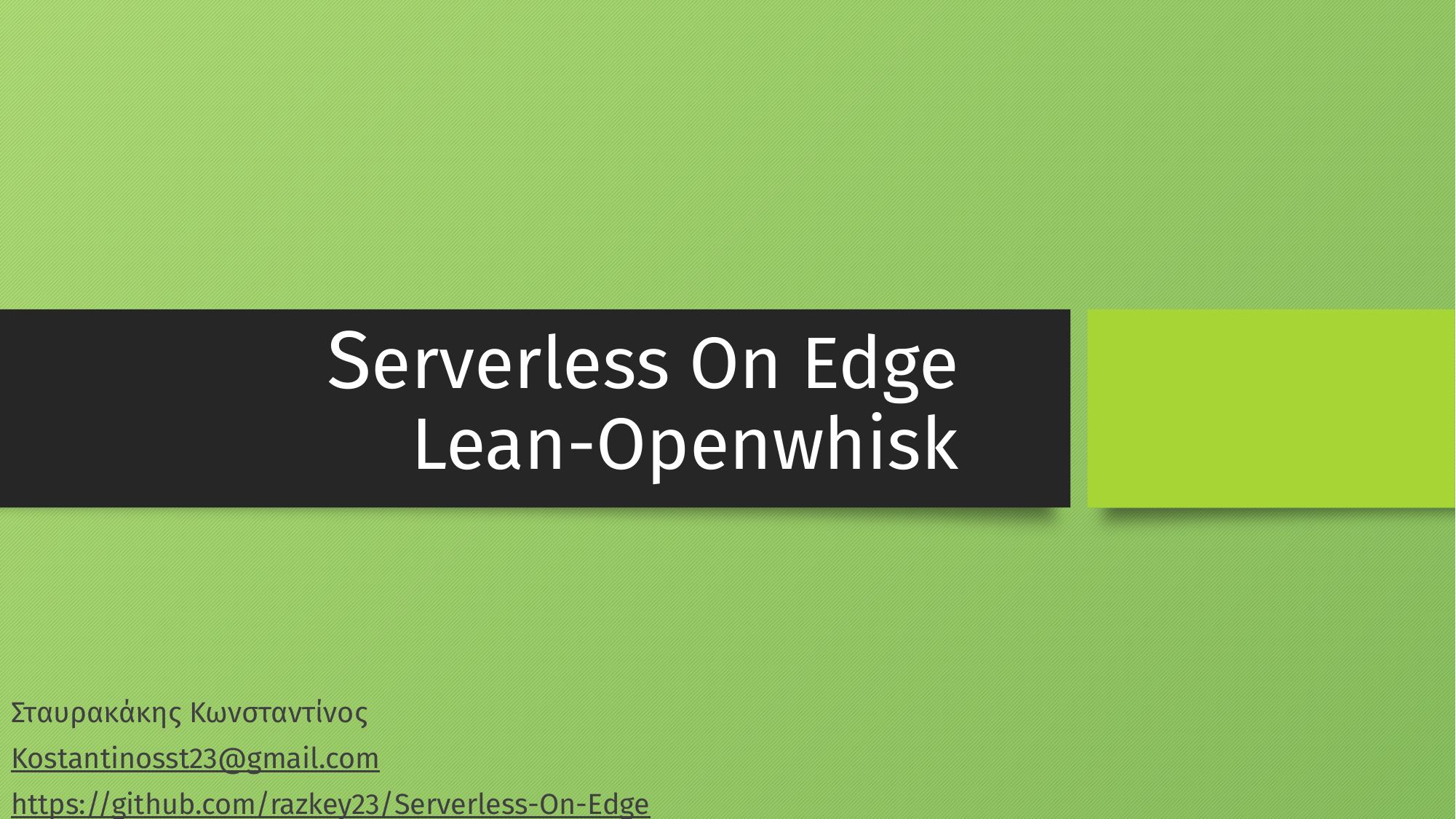

# Serverless On Edge Lean-Openwhisk
Σταυρακάκης Κωνσταντίνος
Kostantinosst23@gmail.com
https://github.com/razkey23/Serverless-On-Edge